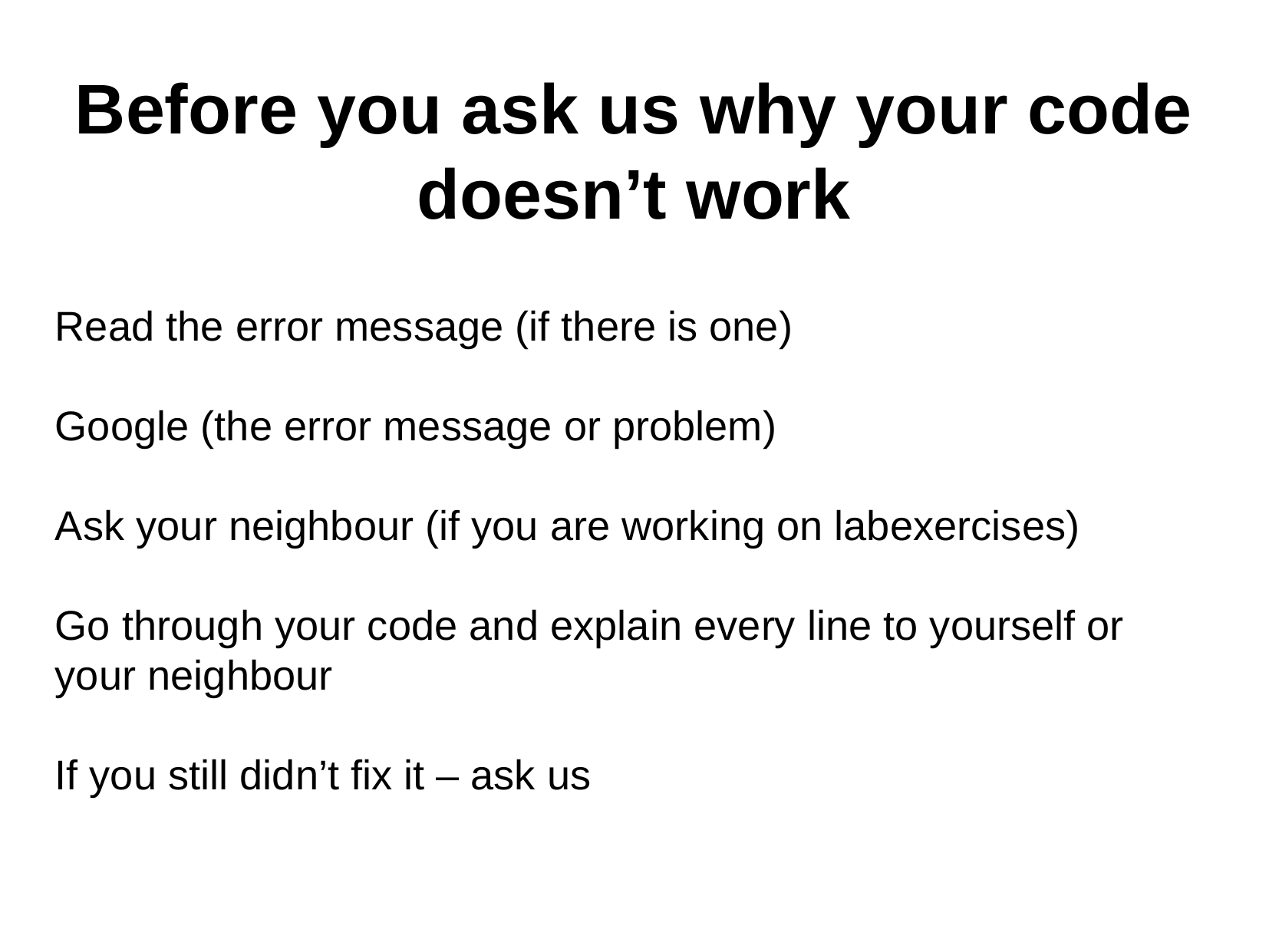

Before you ask us why your code doesn’t work
Read the error message (if there is one)

Google (the error message or problem)

Ask your neighbour (if you are working on labexercises)

Go through your code and explain every line to yourself or your neighbour

If you still didn’t fix it – ask us